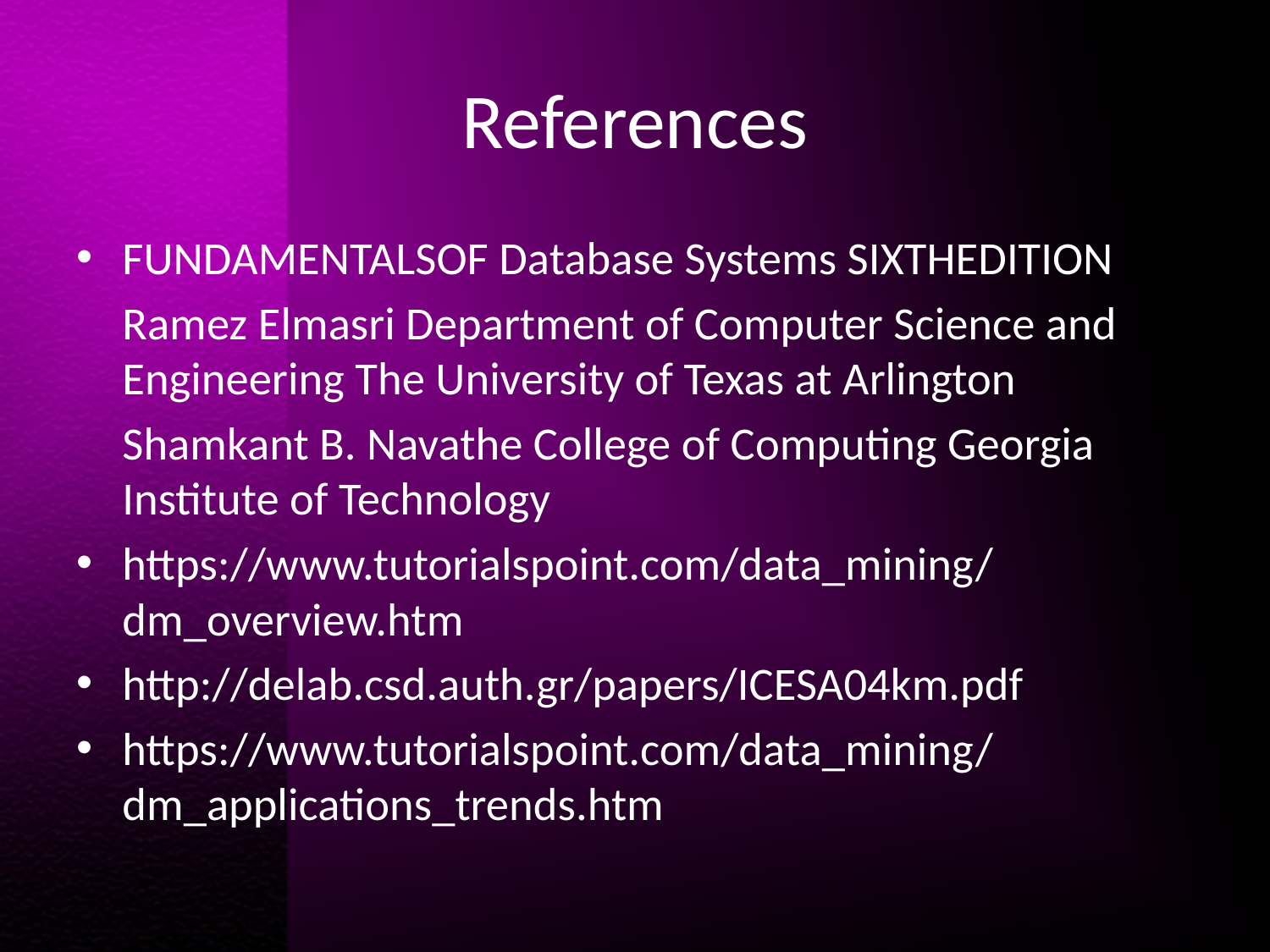

# References
FUNDAMENTALSOF Database Systems SIXTHEDITION
	Ramez Elmasri Department of Computer Science and Engineering The University of Texas at Arlington
	Shamkant B. Navathe College of Computing Georgia Institute of Technology
https://www.tutorialspoint.com/data_mining/dm_overview.htm
http://delab.csd.auth.gr/papers/ICESA04km.pdf
https://www.tutorialspoint.com/data_mining/dm_applications_trends.htm